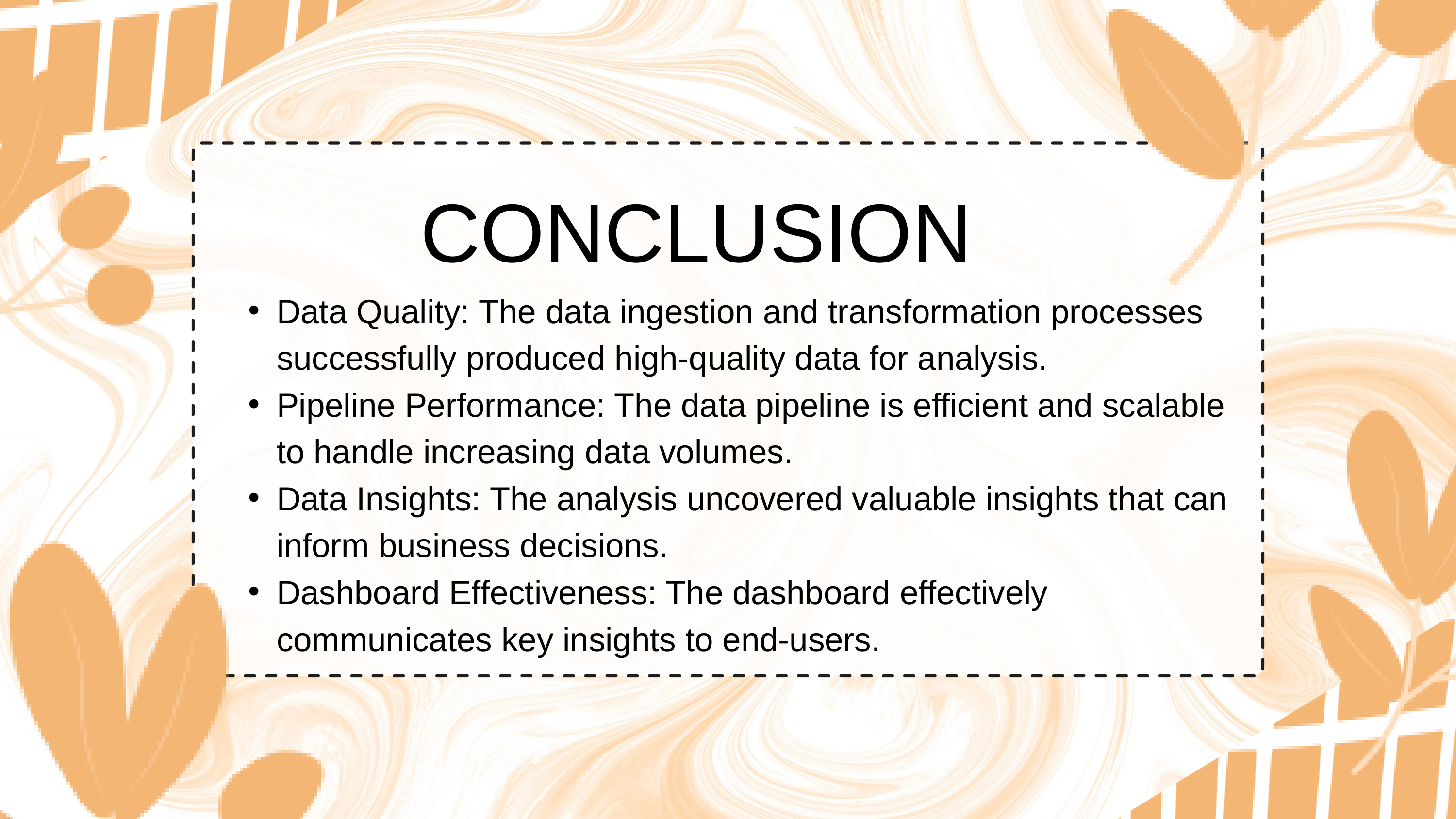

CONCLUSION
Data Quality: The data ingestion and transformation processes successfully produced high-quality data for analysis.
Pipeline Performance: The data pipeline is efficient and scalable to handle increasing data volumes.
Data Insights: The analysis uncovered valuable insights that can inform business decisions.
Dashboard Effectiveness: The dashboard effectively communicates key insights to end-users.